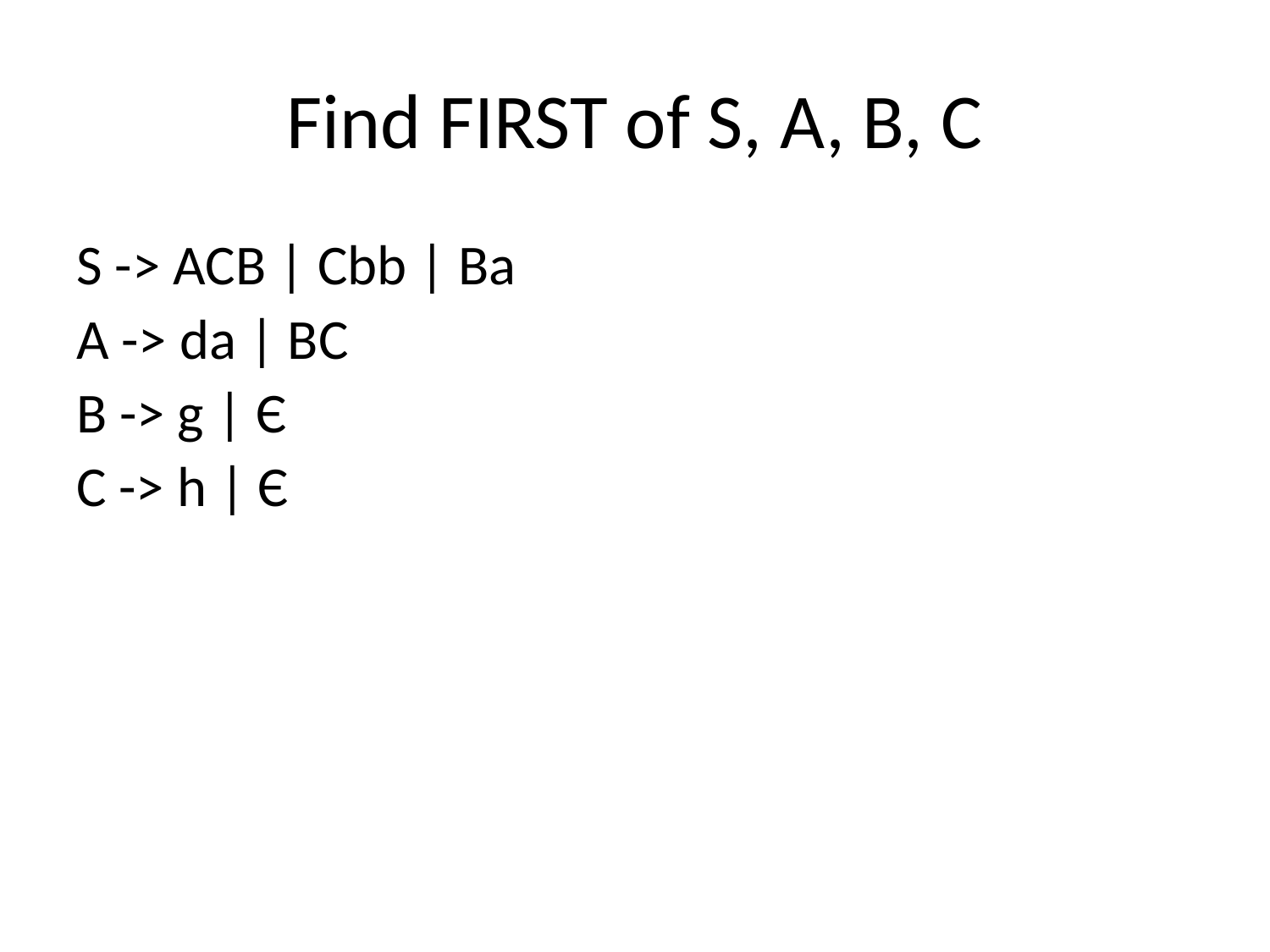

# Find FIRST of S, A, B, C
S -> ACB | Cbb | Ba
A -> da | BC
B -> g | Є
C -> h | Є